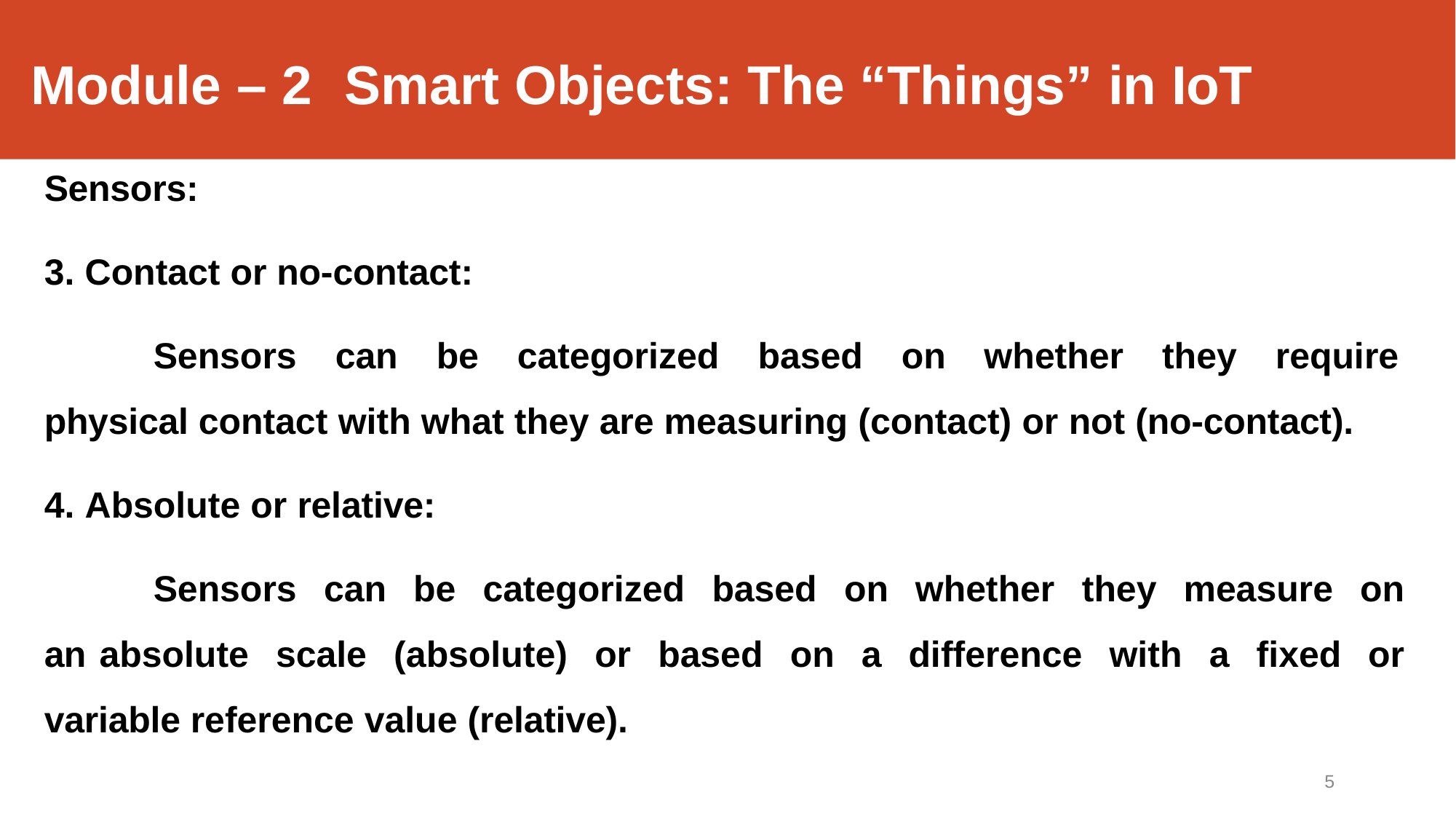

# Module – 2	Smart Objects: The “Things” in IoT
Sensors:
Contact or no-contact:
Sensors  can  be  categorized  based  on  whether  they  require  physical contact with what they are measuring (contact) or not (no-contact).
Absolute or relative:
Sensors  can  be  categorized  based  on  whether  they  measure  on  an absolute  scale  (absolute)  or  based  on  a  difference  with  a  fixed  or  variable reference value (relative).
5